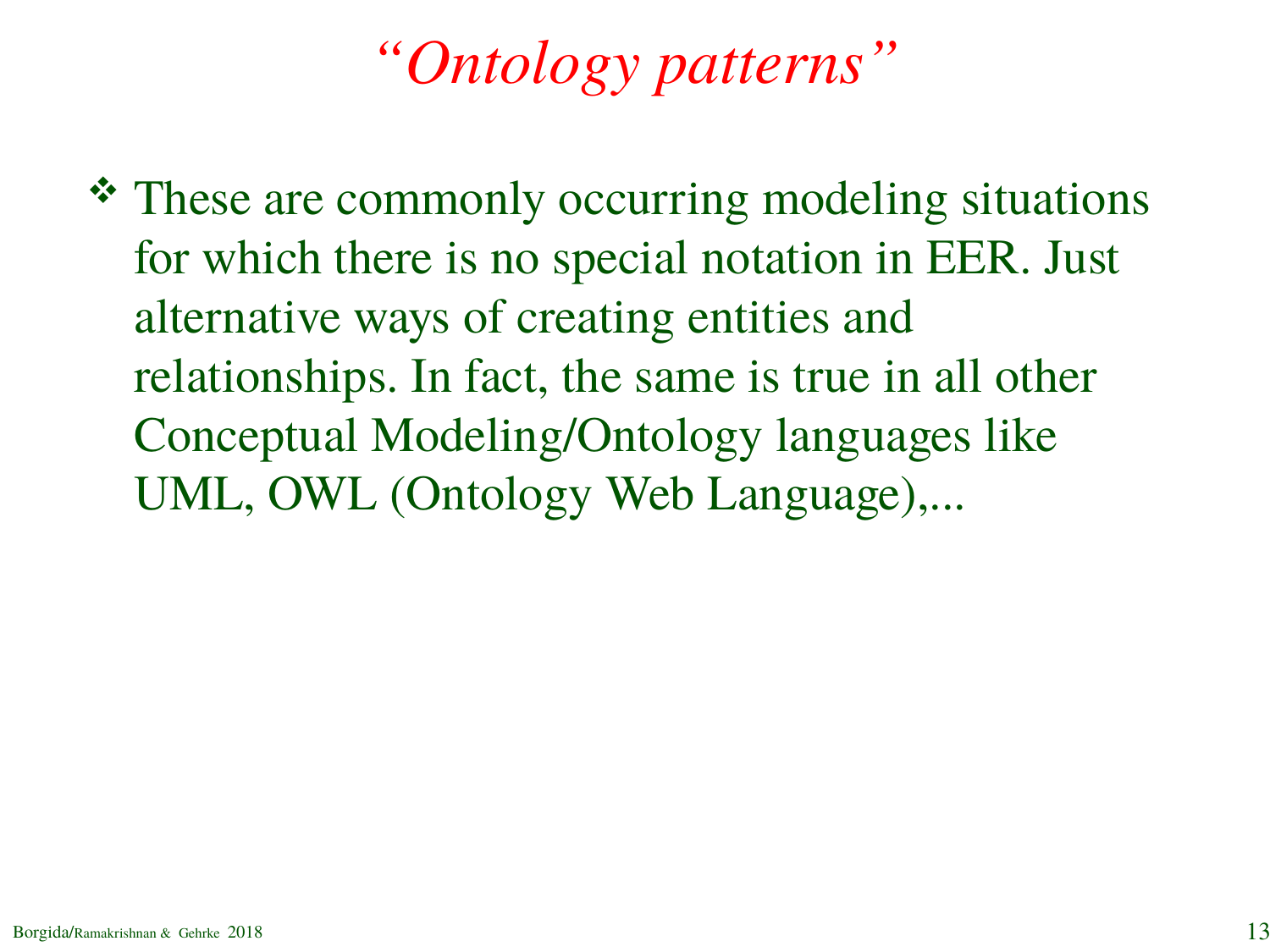

# “Ontology patterns”
These are commonly occurring modeling situations for which there is no special notation in EER. Just alternative ways of creating entities and relationships. In fact, the same is true in all other Conceptual Modeling/Ontology languages like UML, OWL (Ontology Web Language),...